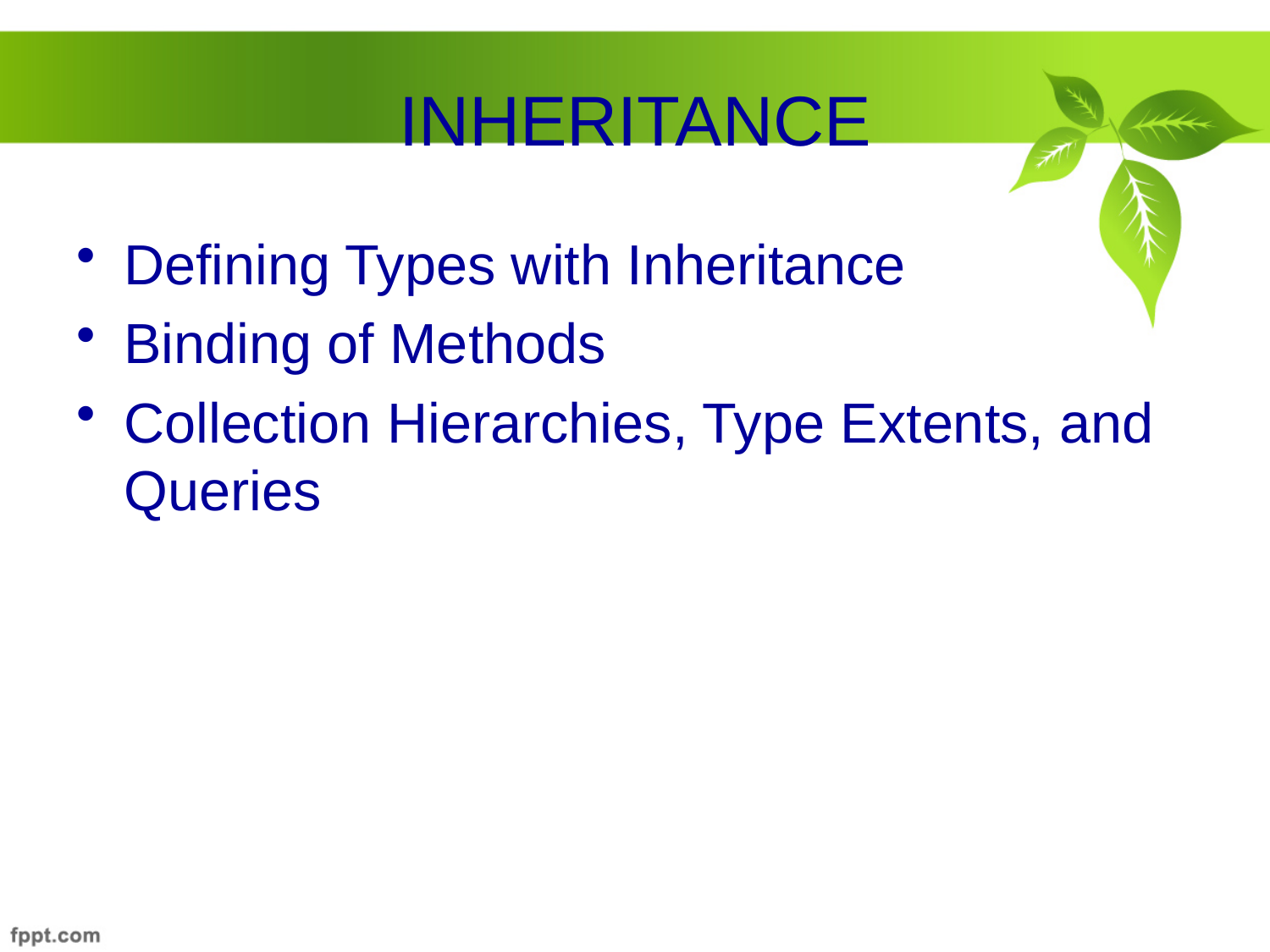

# INHERITANCE
Defining Types with Inheritance
Binding of Methods
Collection Hierarchies, Type Extents, and Queries